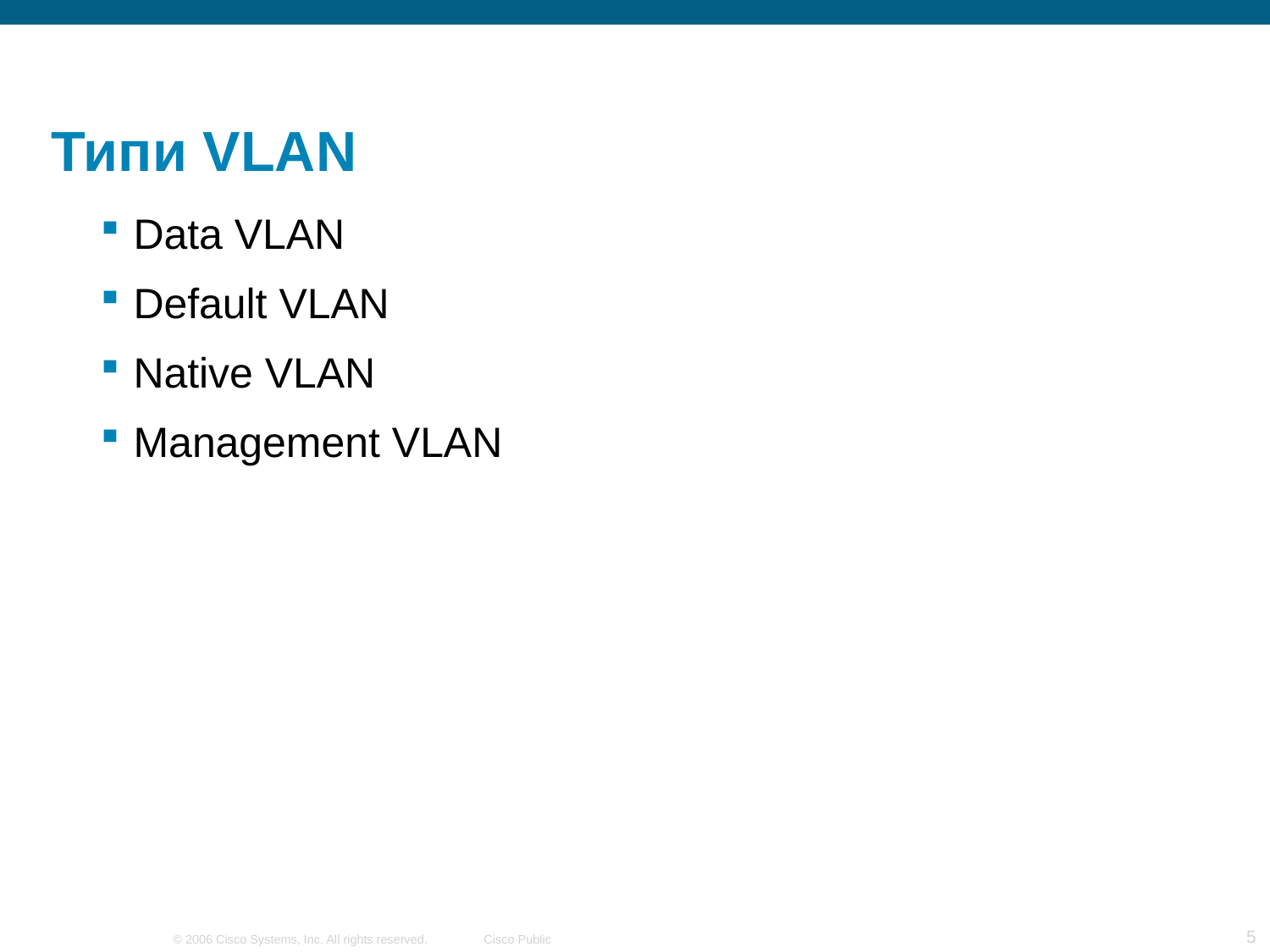

# Типи VLAN
Data VLAN
Default VLAN
Native VLAN
Management VLAN